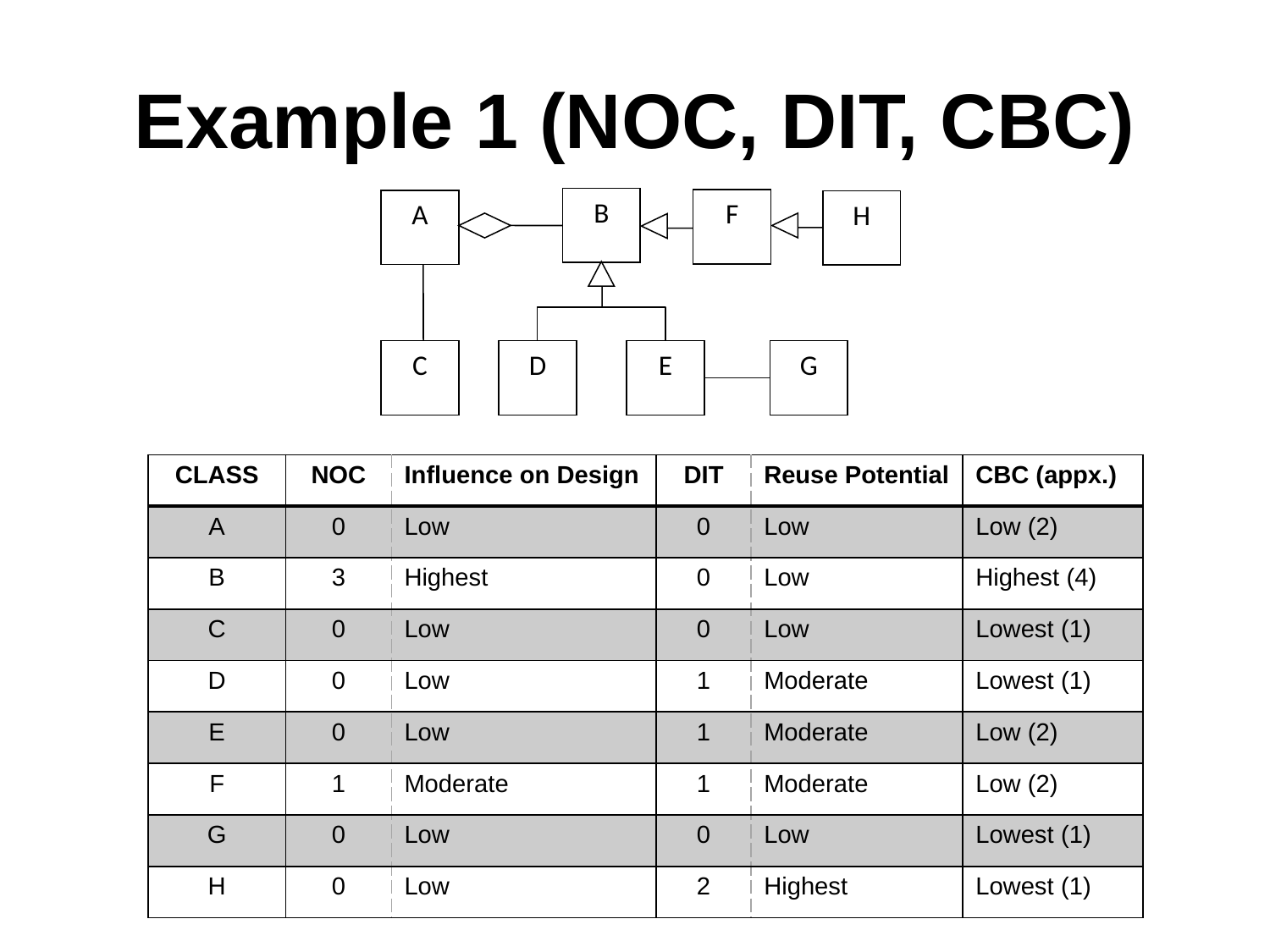

# Example 1 (NOC, DIT, CBC)
B
F

A
H

D
E
C
G
| CLASS | NOC | Influence on Design | DIT | Reuse Potential | CBC (appx.) |
| --- | --- | --- | --- | --- | --- |
| A | 0 | Low | 0 | Low | Low (2) |
| B | 3 | Highest | 0 | Low | Highest (4) |
| C | 0 | Low | 0 | Low | Lowest (1) |
| D | 0 | Low | 1 | Moderate | Lowest (1) |
| E | 0 | Low | 1 | Moderate | Low (2) |
| F | 1 | Moderate | 1 | Moderate | Low (2) |
| G | 0 | Low | 0 | Low | Lowest (1) |
| H | 0 | Low | 2 | Highest | Lowest (1) |